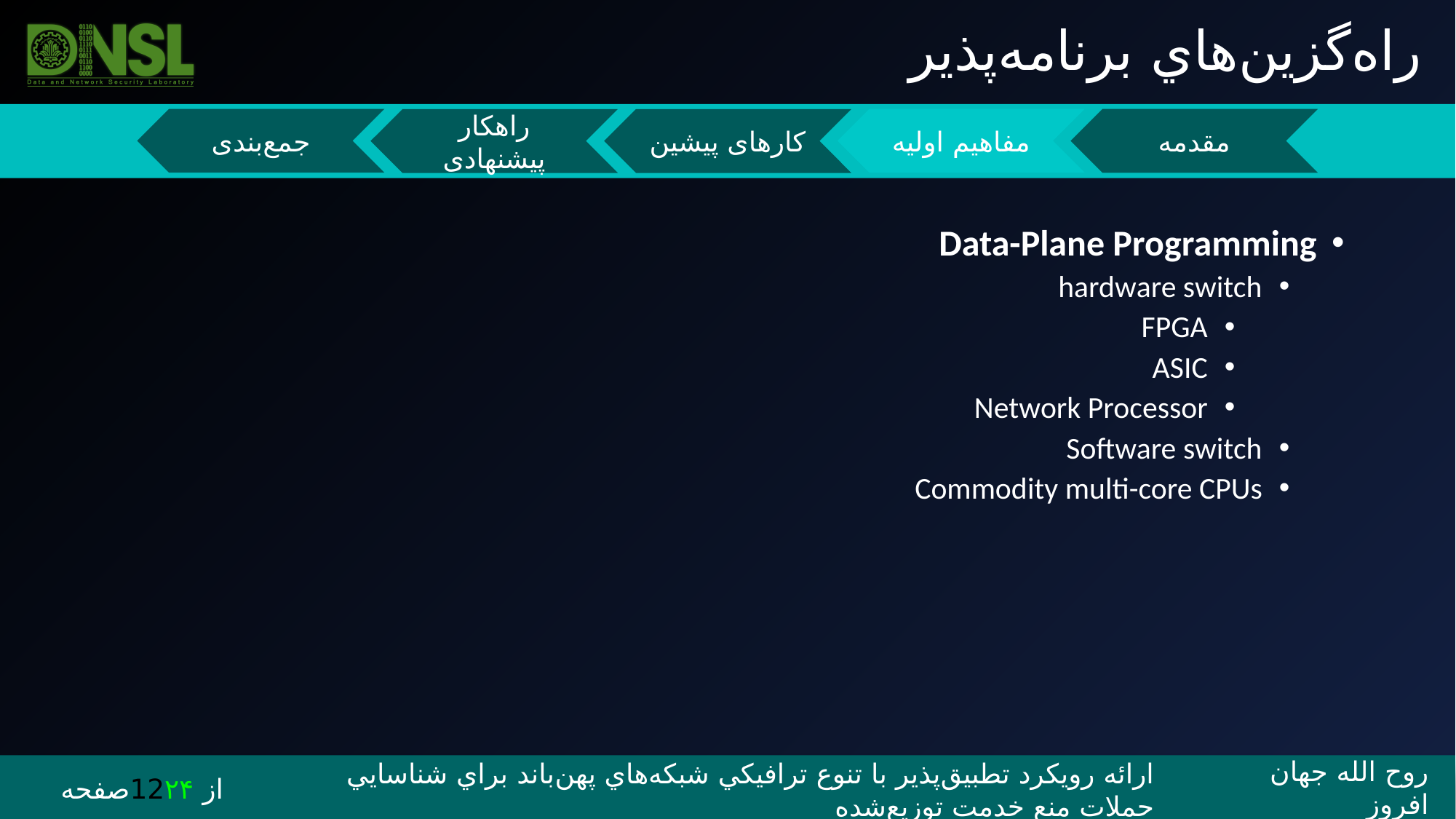

راه‌گزين‌هاي برنامه‌پذير
Data-Plane Programming
hardware switch
FPGA
ASIC
Network Processor
Software switch
Commodity multi-core CPUs